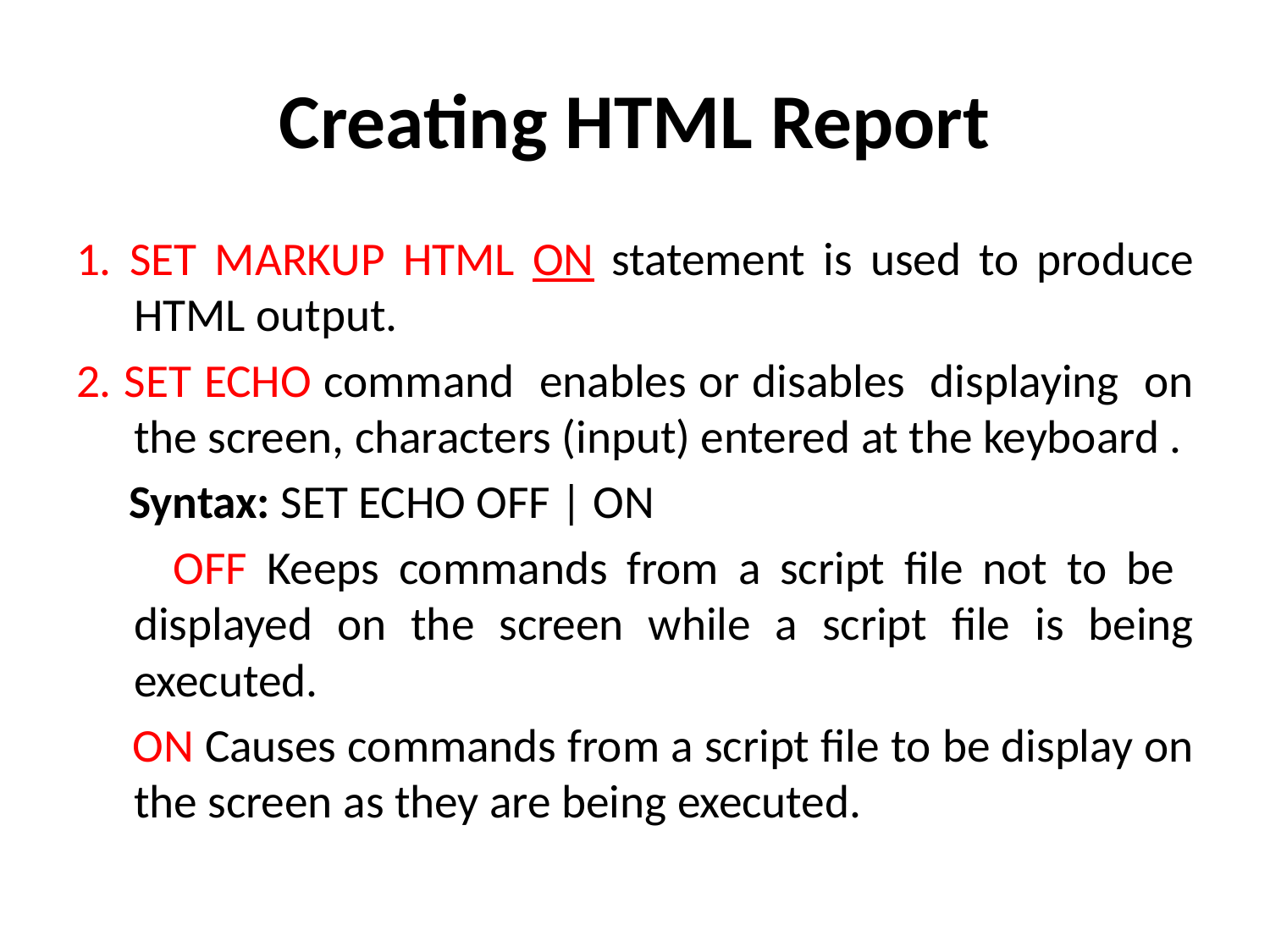

# Creating HTML Report
1. SET MARKUP HTML ON statement is used to produce HTML output.
2. SET ECHO command  enables or disables  displaying  on the screen, characters (input) entered at the keyboard .
     Syntax: SET ECHO OFF | ON
     OFF Keeps commands from a script file not to be  displayed on the screen while a script file is being executed.
     ON Causes commands from a script file to be display on the screen as they are being executed.